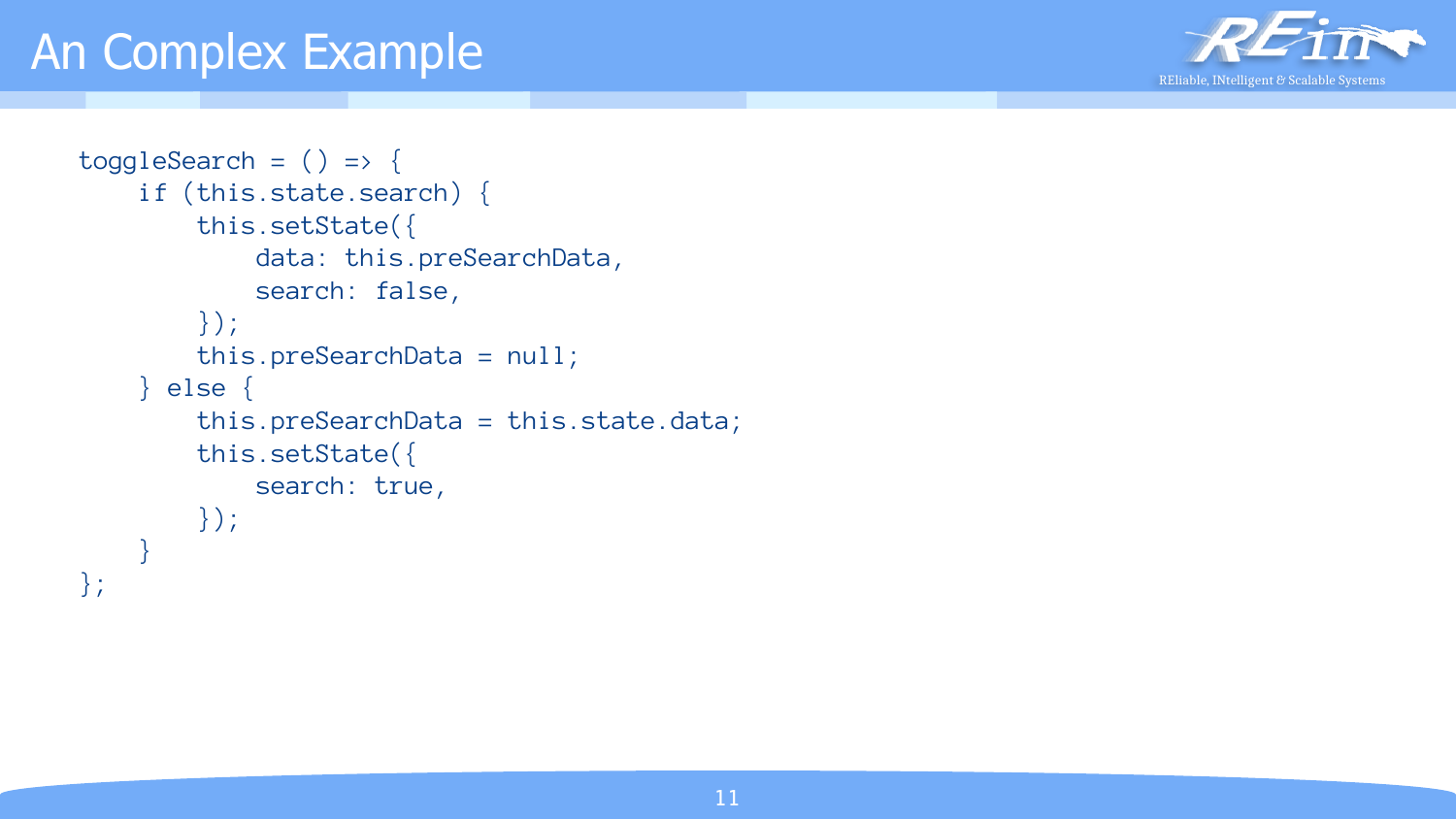

# An Complex Example
toggleSearch = () => {
    if (this.state.search) {
        this.setState({
            data: this.preSearchData,
            search: false,
        });
        this.preSearchData = null;
    } else {
        this.preSearchData = this.state.data;
        this.setState({
            search: true,
        });
    }
};
11